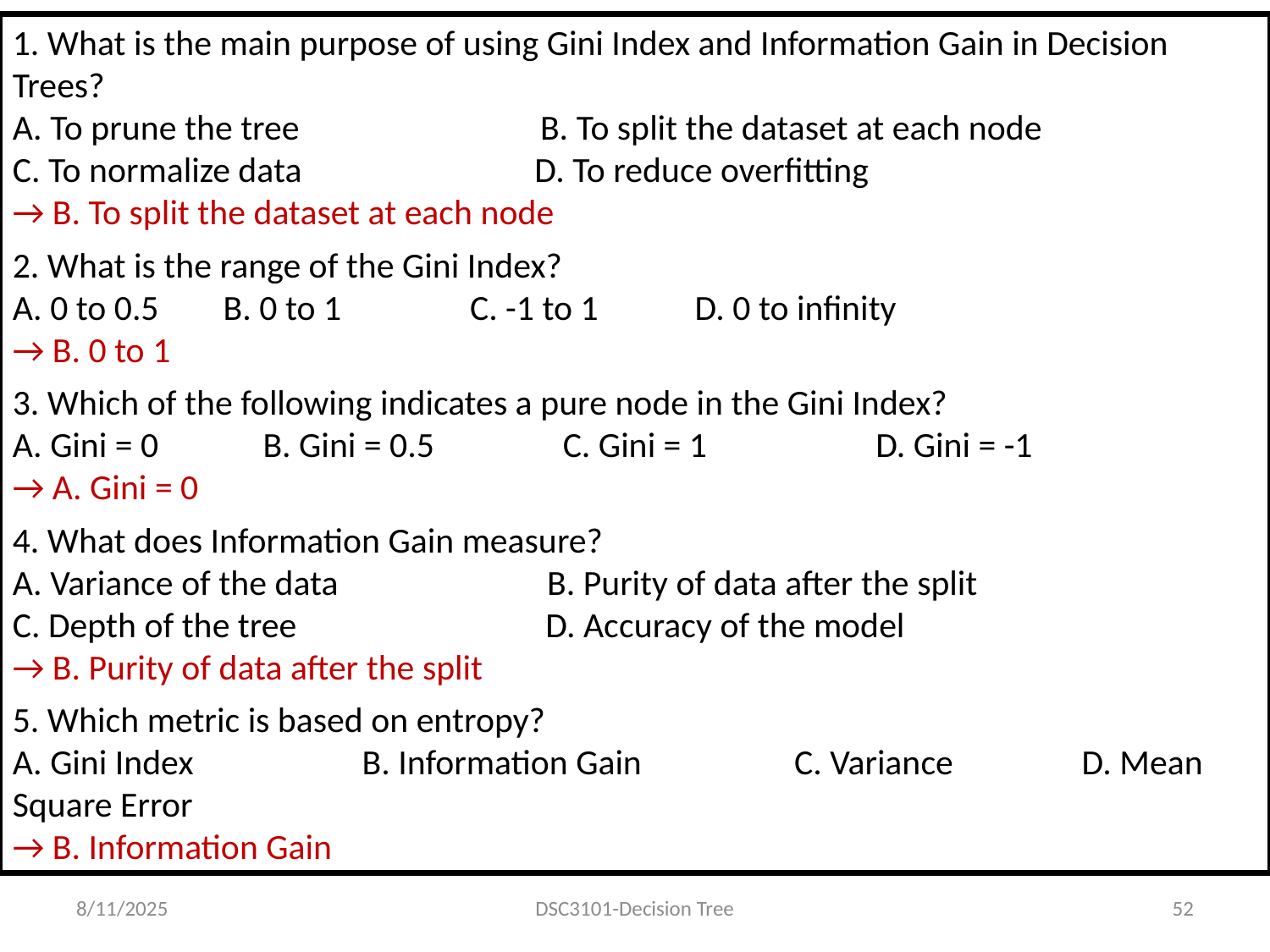

1. What is the main purpose of using Gini Index and Information Gain in Decision Trees?
A. To prune the tree                              B. To split the dataset at each node
C. To normalize data                             D. To reduce overfitting
→ B. To split the dataset at each node

2. What is the range of the Gini Index?
A. 0 to 0.5        B. 0 to 1                C. -1 to 1            D. 0 to infinity
→ B. 0 to 1

3. Which of the following indicates a pure node in the Gini Index?
A. Gini = 0             B. Gini = 0.5                C. Gini = 1                     D. Gini = -1
→ A. Gini = 0

4. What does Information Gain measure?
A. Variance of the data                          B. Purity of data after the split
C. Depth of the tree                               D. Accuracy of the model
→ B. Purity of data after the split

5. Which metric is based on entropy?
A. Gini Index                     B. Information Gain                   C. Variance                D. Mean Square Error
→ B. Information Gain
8/11/2025
DSC3101-Decision Tree
52